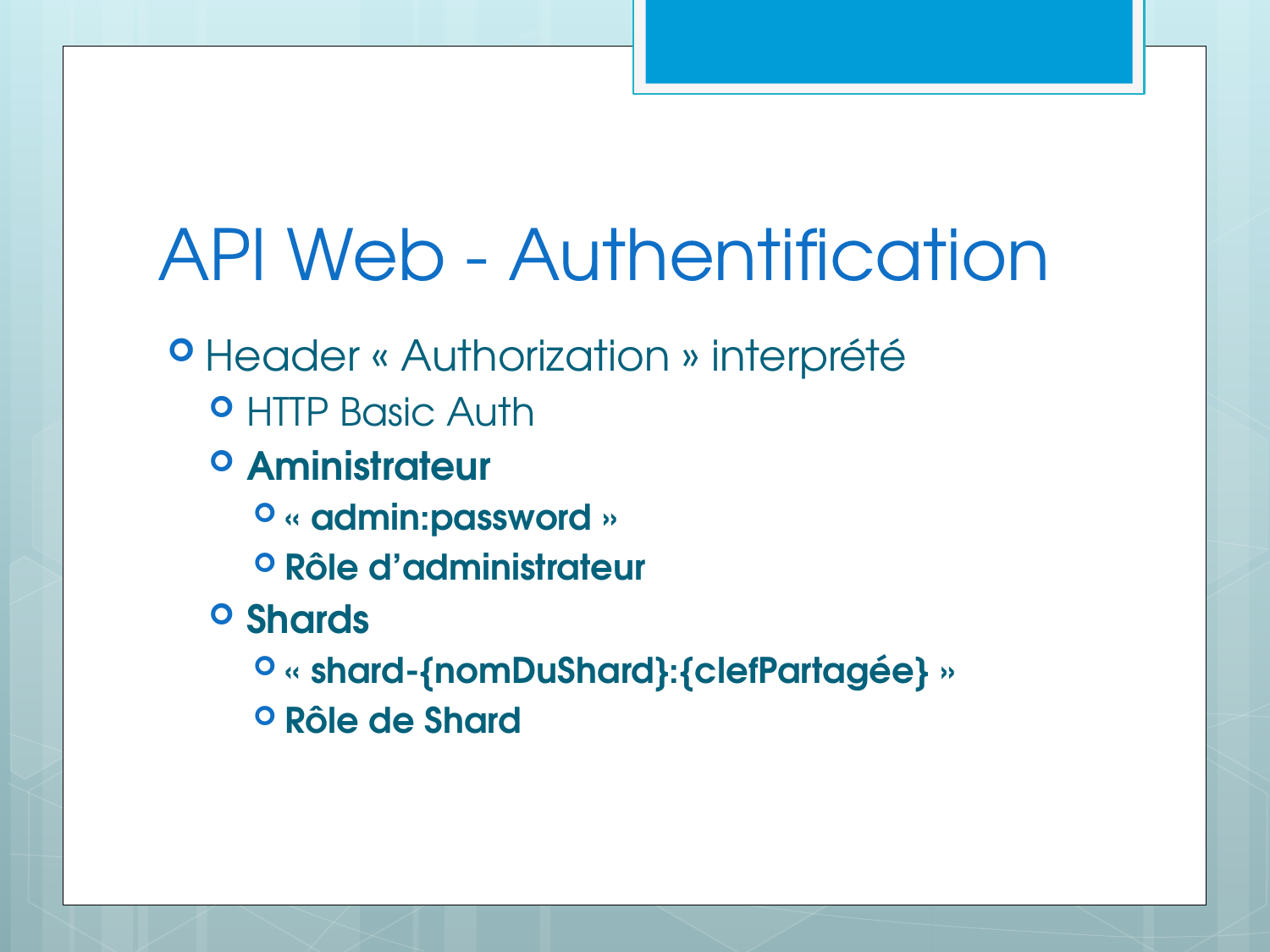

# API Web - Authentification
Header « Authorization » interprété
HTTP Basic Auth
Aministrateur
« admin:password »
Rôle d’administrateur
Shards
« shard-{nomDuShard}:{clefPartagée} »
Rôle de Shard